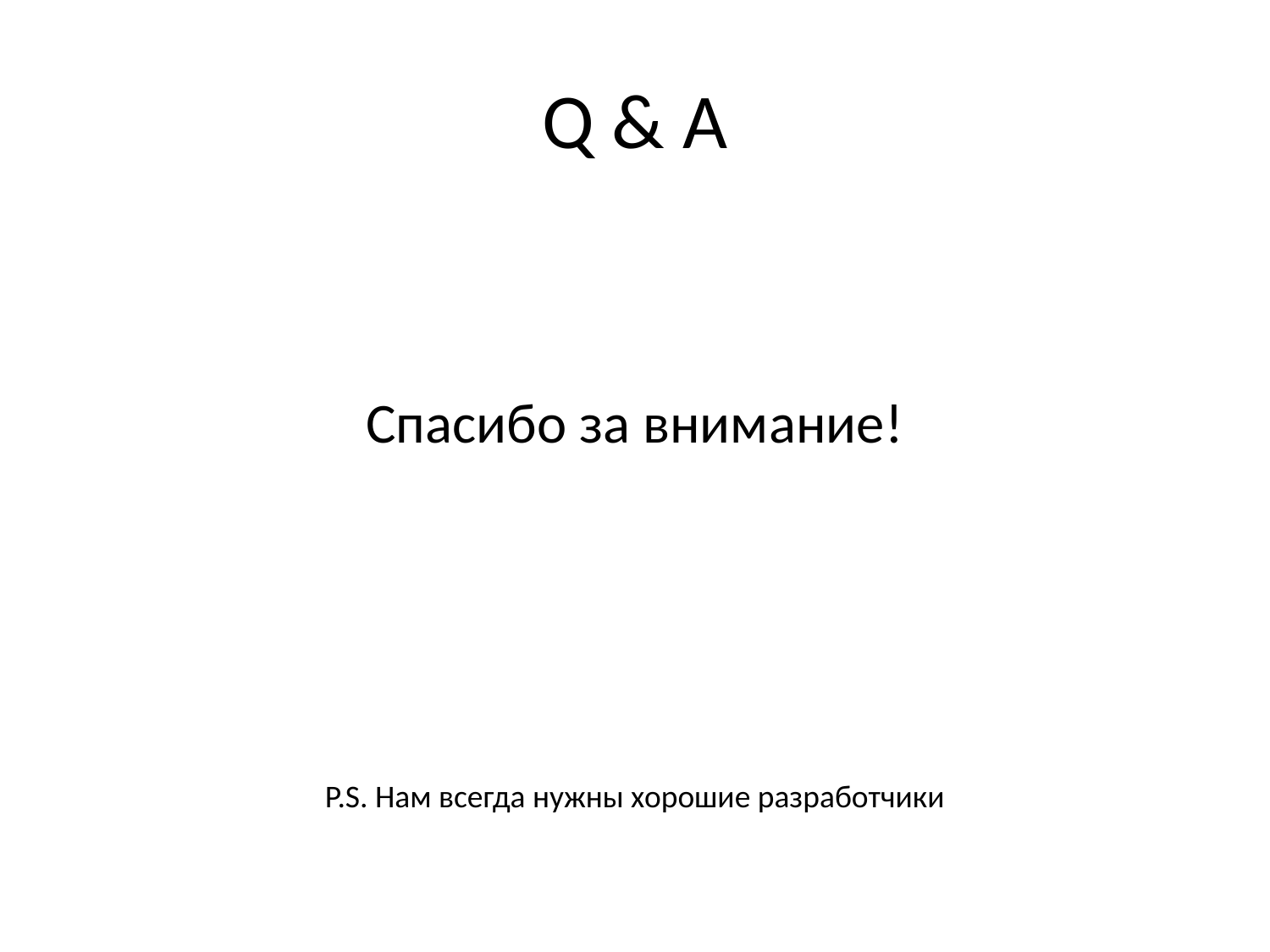

# Q & A

Спасибо за внимание!

P.S. Нам всегда нужны хорошие разработчики